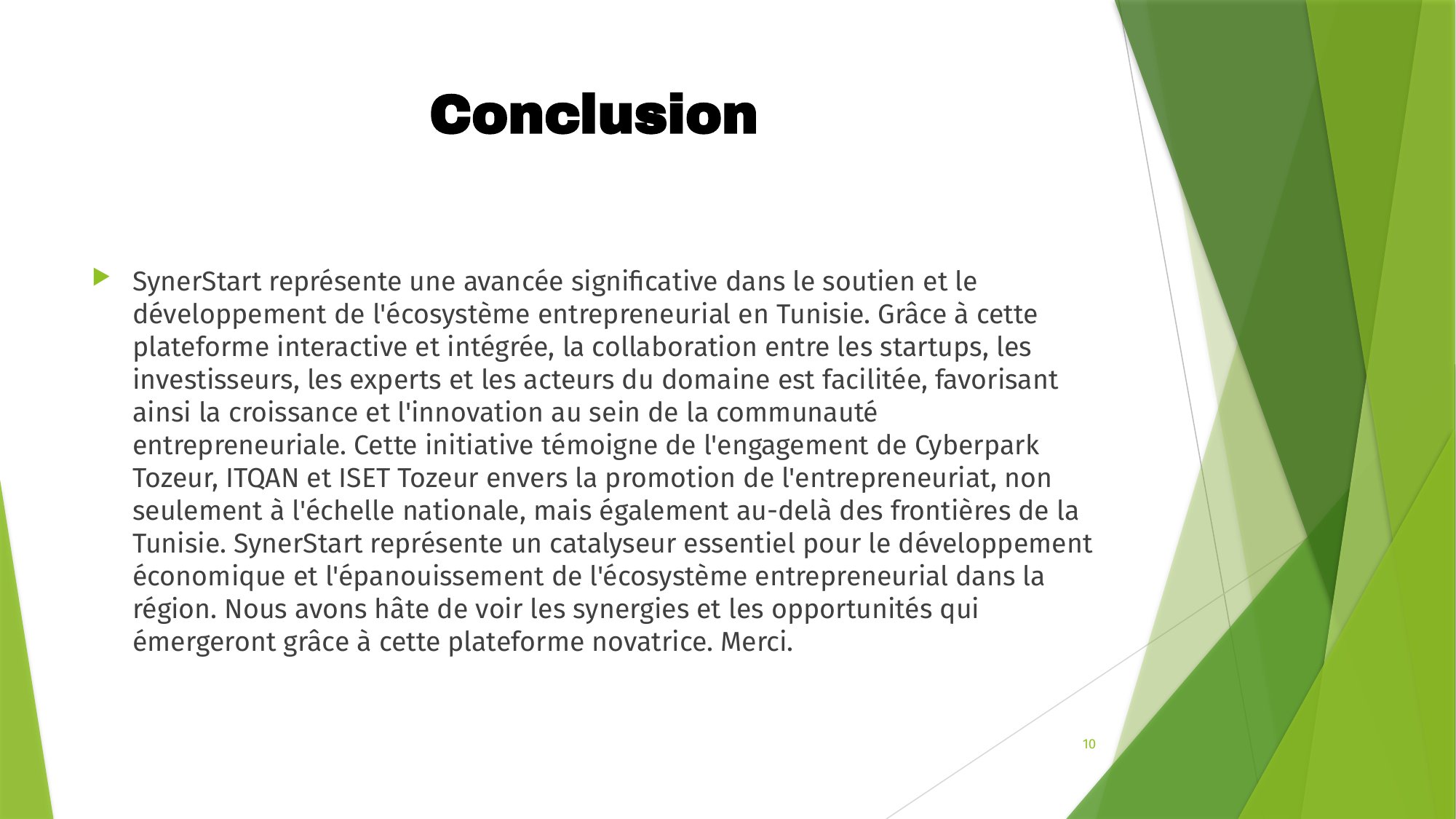

# Conclusion
SynerStart représente une avancée significative dans le soutien et le développement de l'écosystème entrepreneurial en Tunisie. Grâce à cette plateforme interactive et intégrée, la collaboration entre les startups, les investisseurs, les experts et les acteurs du domaine est facilitée, favorisant ainsi la croissance et l'innovation au sein de la communauté entrepreneuriale. Cette initiative témoigne de l'engagement de Cyberpark Tozeur, ITQAN et ISET Tozeur envers la promotion de l'entrepreneuriat, non seulement à l'échelle nationale, mais également au-delà des frontières de la Tunisie. SynerStart représente un catalyseur essentiel pour le développement économique et l'épanouissement de l'écosystème entrepreneurial dans la région. Nous avons hâte de voir les synergies et les opportunités qui émergeront grâce à cette plateforme novatrice. Merci.

10